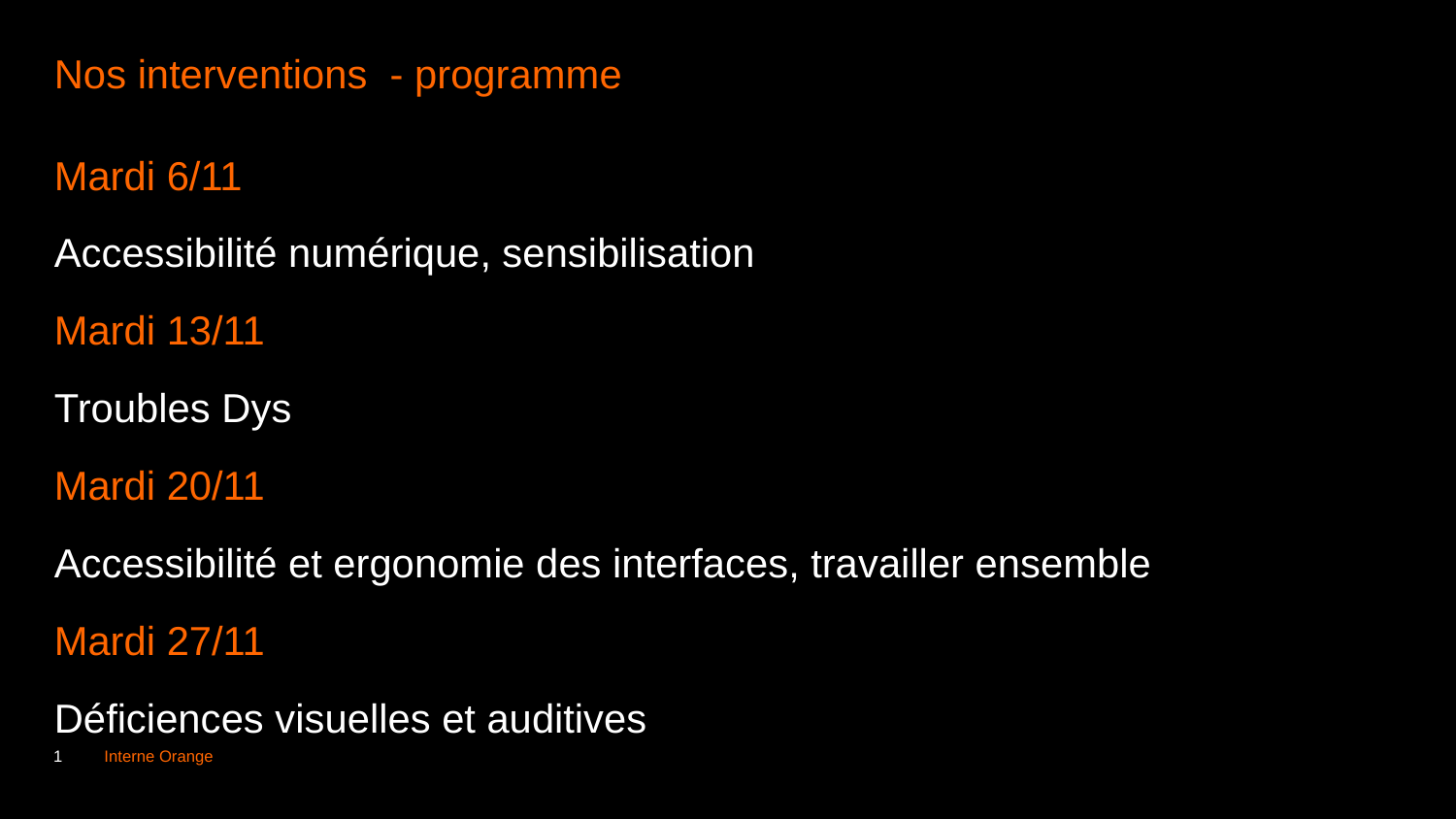

# Nos interventions  - programme
Mardi 6/11
Accessibilité numérique, sensibilisation
Mardi 13/11
Troubles Dys
Mardi 20/11
Accessibilité et ergonomie des interfaces, travailler ensemble
Mardi 27/11
Déficiences visuelles et auditives